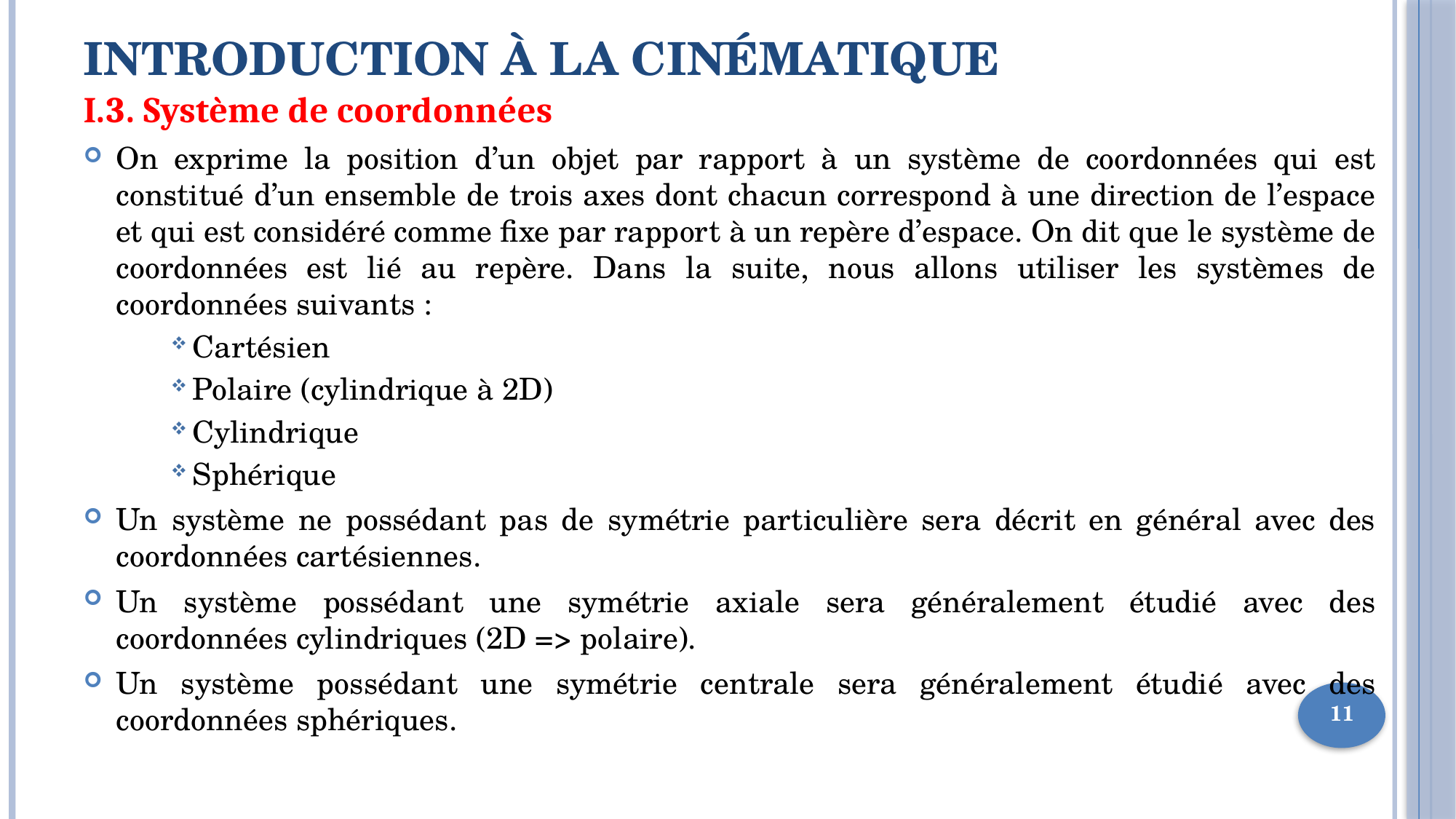

# Introduction à la cinématique
I.3. Système de coordonnées
On exprime la position d’un objet par rapport à un système de coordonnées qui est constitué d’un ensemble de trois axes dont chacun correspond à une direction de l’espace et qui est considéré comme fixe par rapport à un repère d’espace. On dit que le système de coordonnées est lié au repère. Dans la suite, nous allons utiliser les systèmes de coordonnées suivants :
Cartésien
Polaire (cylindrique à 2D)
Cylindrique
Sphérique
Un système ne possédant pas de symétrie particulière sera décrit en général avec des coordonnées cartésiennes.
Un système possédant une symétrie axiale sera généralement étudié avec des coordonnées cylindriques (2D => polaire).
Un système possédant une symétrie centrale sera généralement étudié avec des coordonnées sphériques.

11